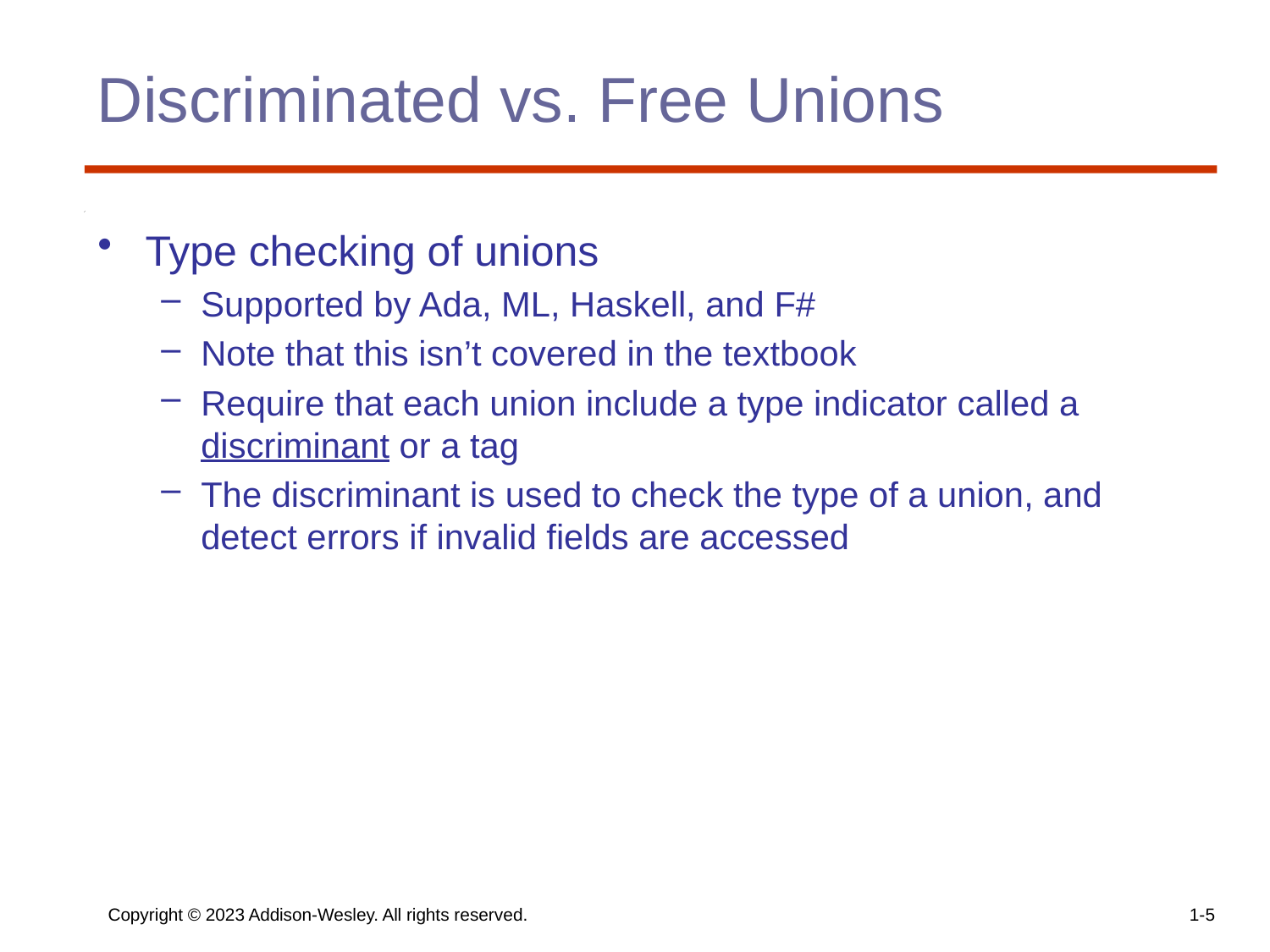

# Discriminated vs. Free Unions
Type checking of unions
Supported by Ada, ML, Haskell, and F#
Note that this isn’t covered in the textbook
Require that each union include a type indicator called a discriminant or a tag
The discriminant is used to check the type of a union, and detect errors if invalid fields are accessed
Copyright © 2023 Addison-Wesley. All rights reserved.
1-5